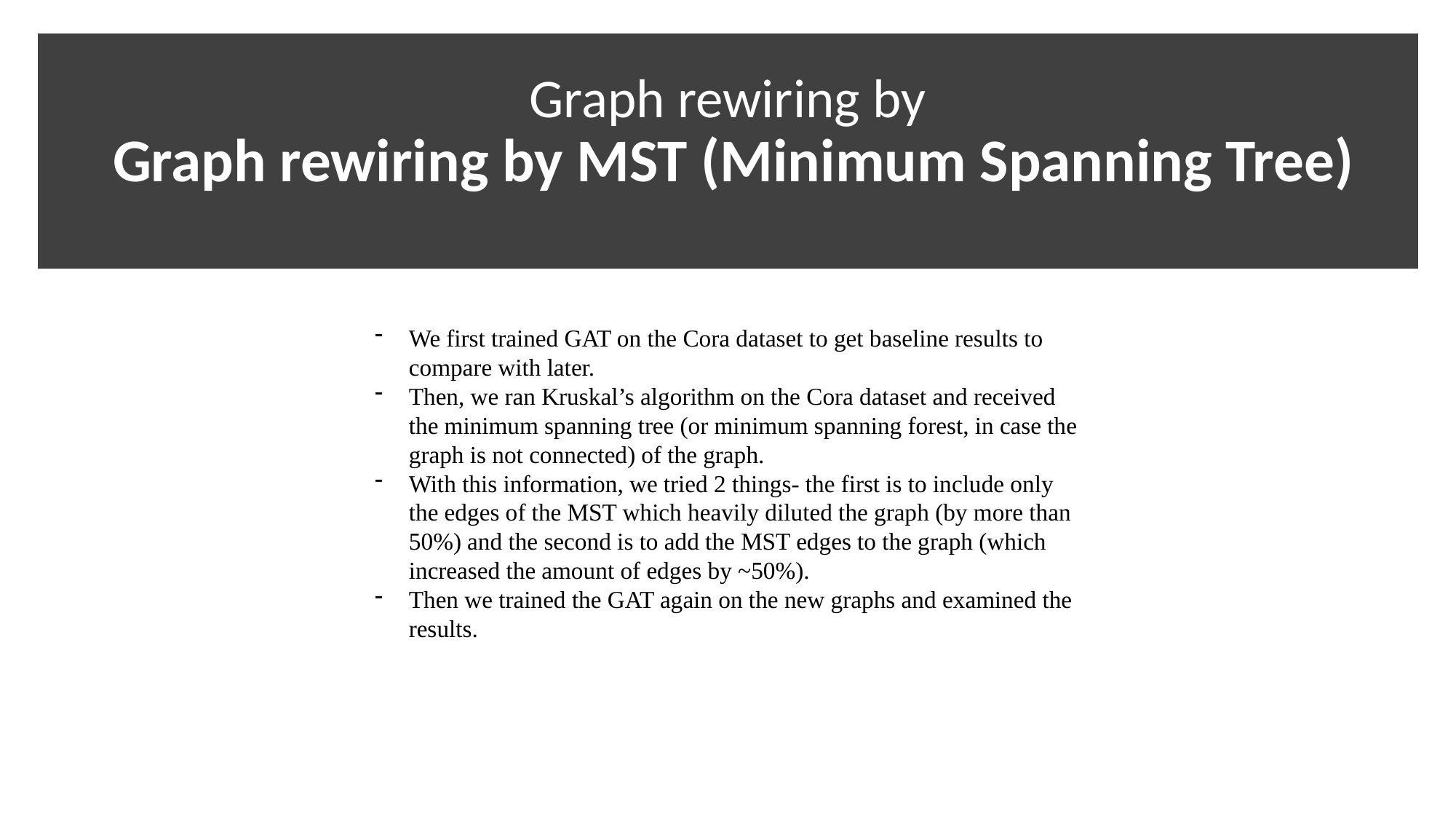

# Graph rewiring by Graph rewiring by MST (Minimum Spanning Tree)
We first trained GAT on the Cora dataset to get baseline results to compare with later.
Then, we ran Kruskal’s algorithm on the Cora dataset and received the minimum spanning tree (or minimum spanning forest, in case the graph is not connected) of the graph.
With this information, we tried 2 things- the first is to include only the edges of the MST which heavily diluted the graph (by more than 50%) and the second is to add the MST edges to the graph (which increased the amount of edges by ~50%).
Then we trained the GAT again on the new graphs and examined the results.